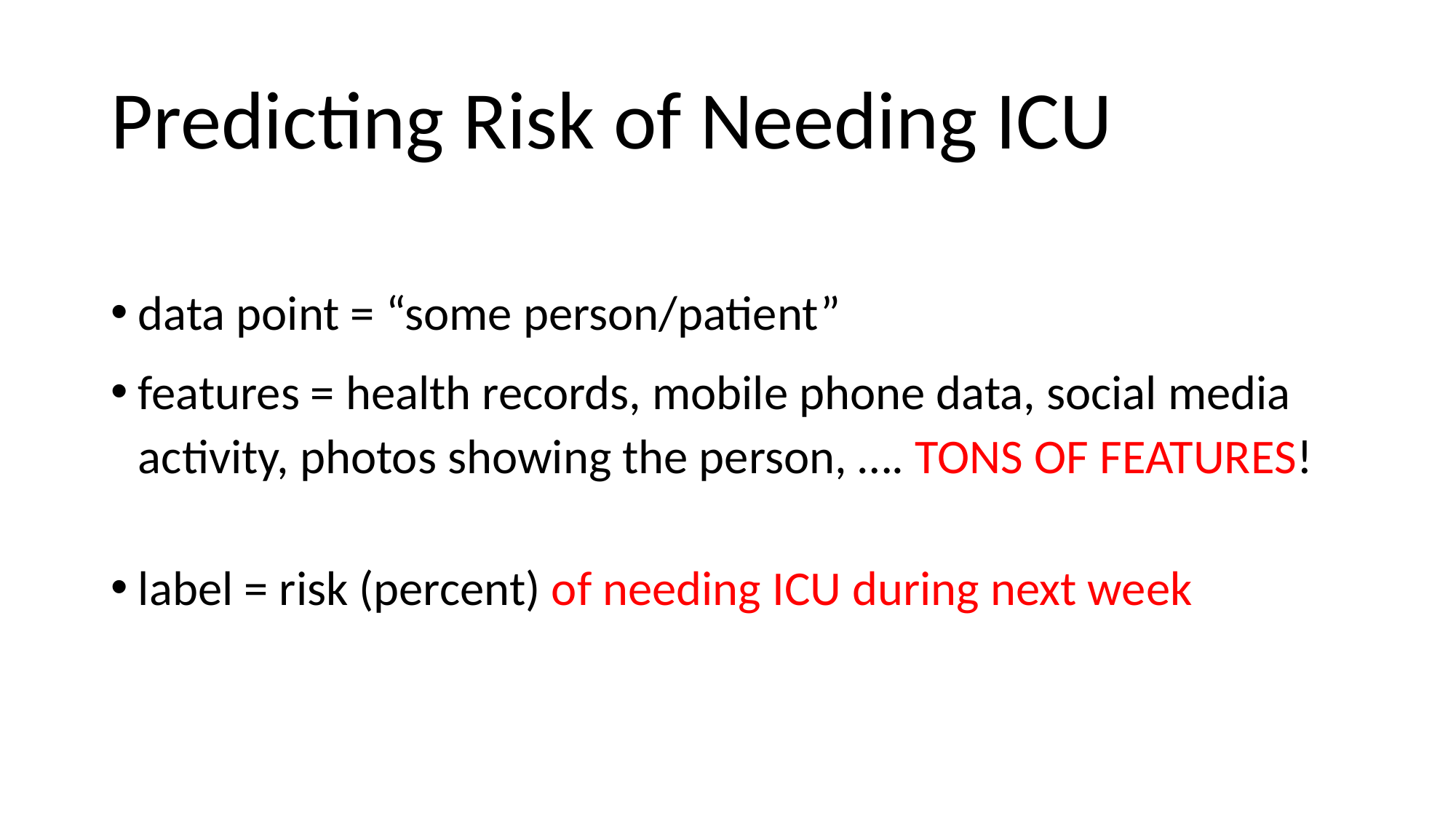

# Predicting Risk of Needing ICU
data point = “some person/patient”
features = health records, mobile phone data, social media activity, photos showing the person, …. TONS OF FEATURES!
label = risk (percent) of needing ICU during next week